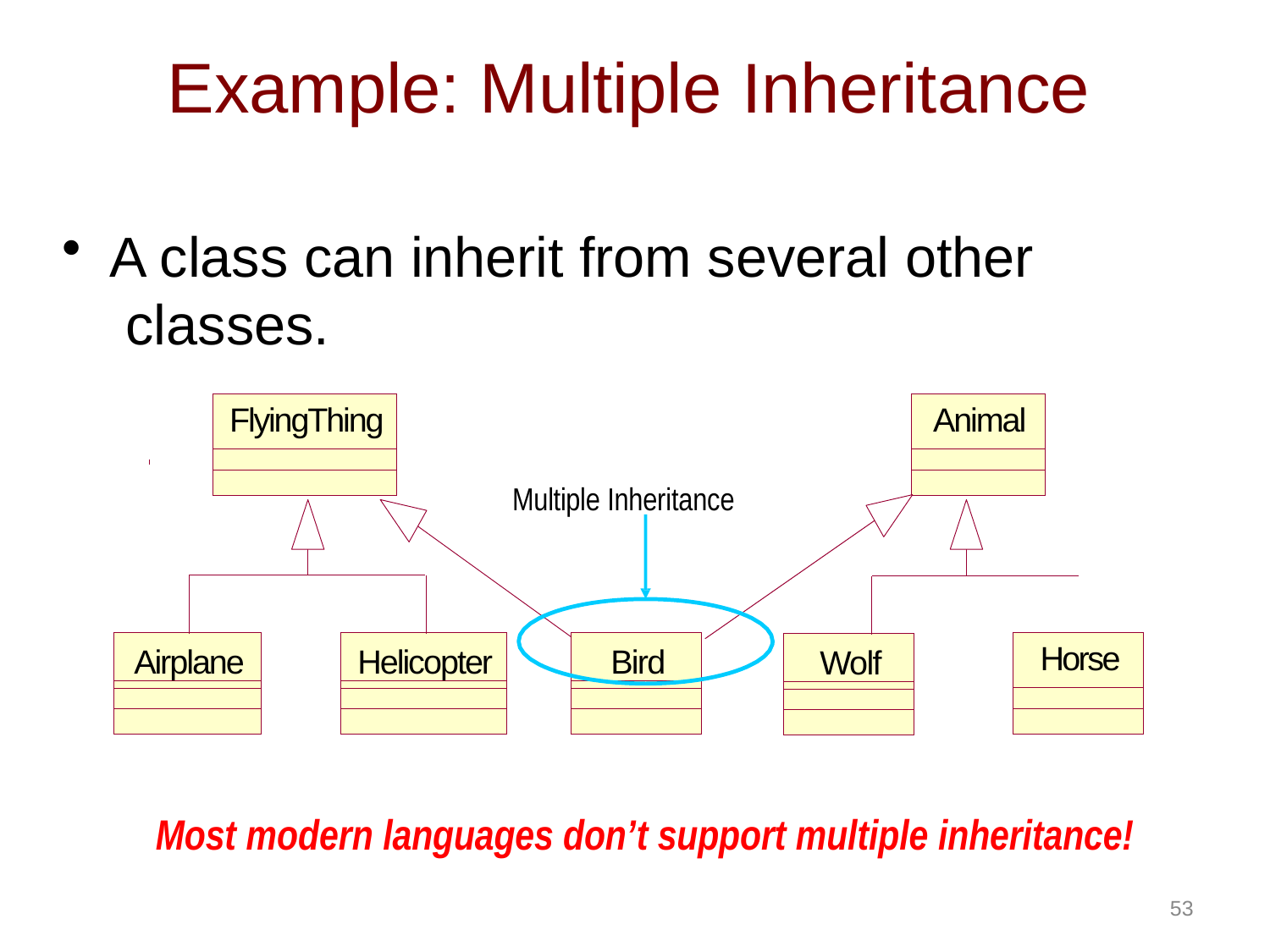

# Example: Multiple Inheritance
A class can inherit from several other  classes.
| FlyingThing |
| --- |
|  |
|  |
| Animal |
| --- |
|  |
|  |

Multiple Inheritance

| Horse |
| --- |
|  |
|  |
Airplane
Helicopter
Bird

Wolf
Most modern languages don’t support multiple inheritance!
53